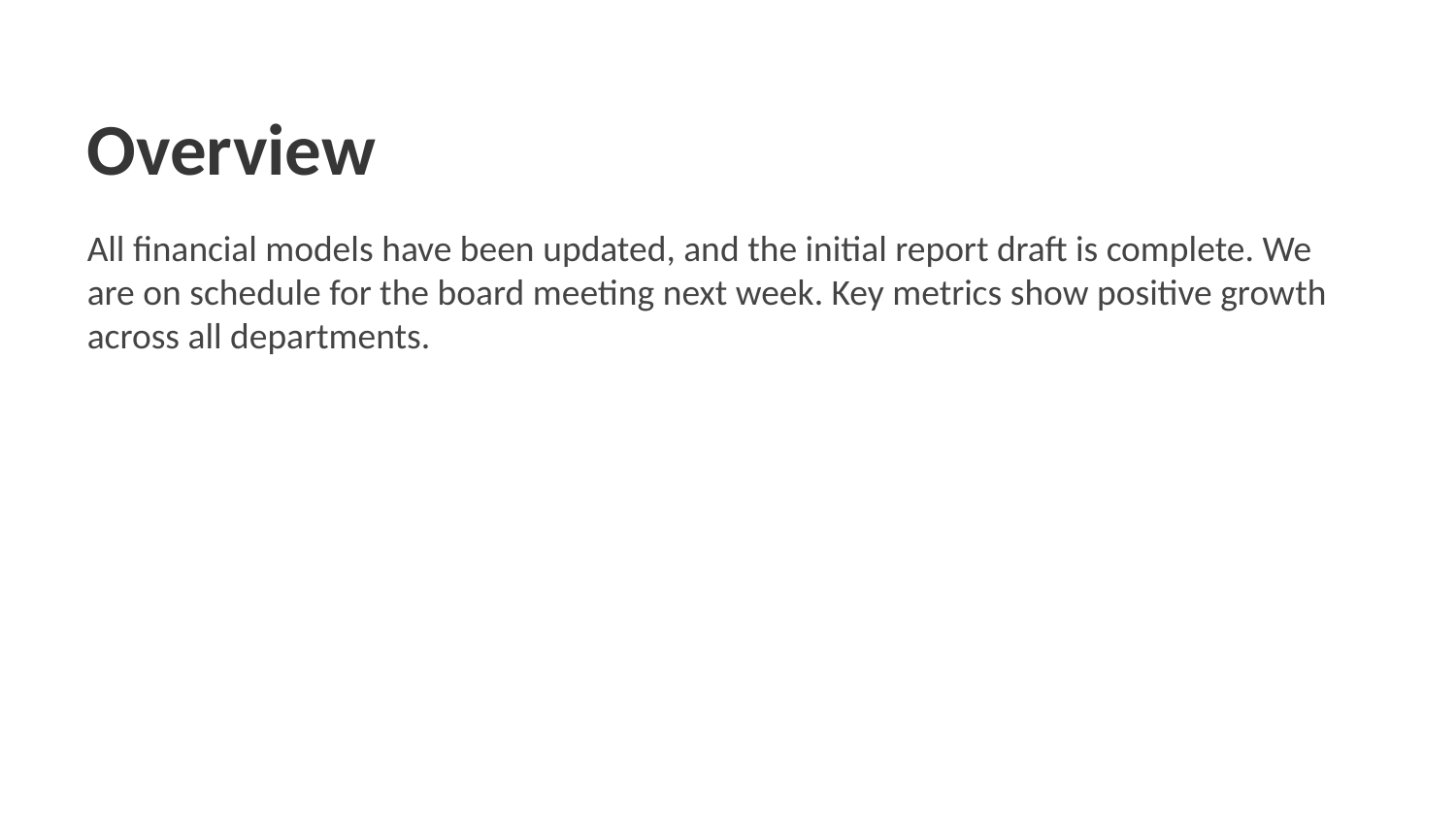

Overview
All financial models have been updated, and the initial report draft is complete. We are on schedule for the board meeting next week. Key metrics show positive growth across all departments.